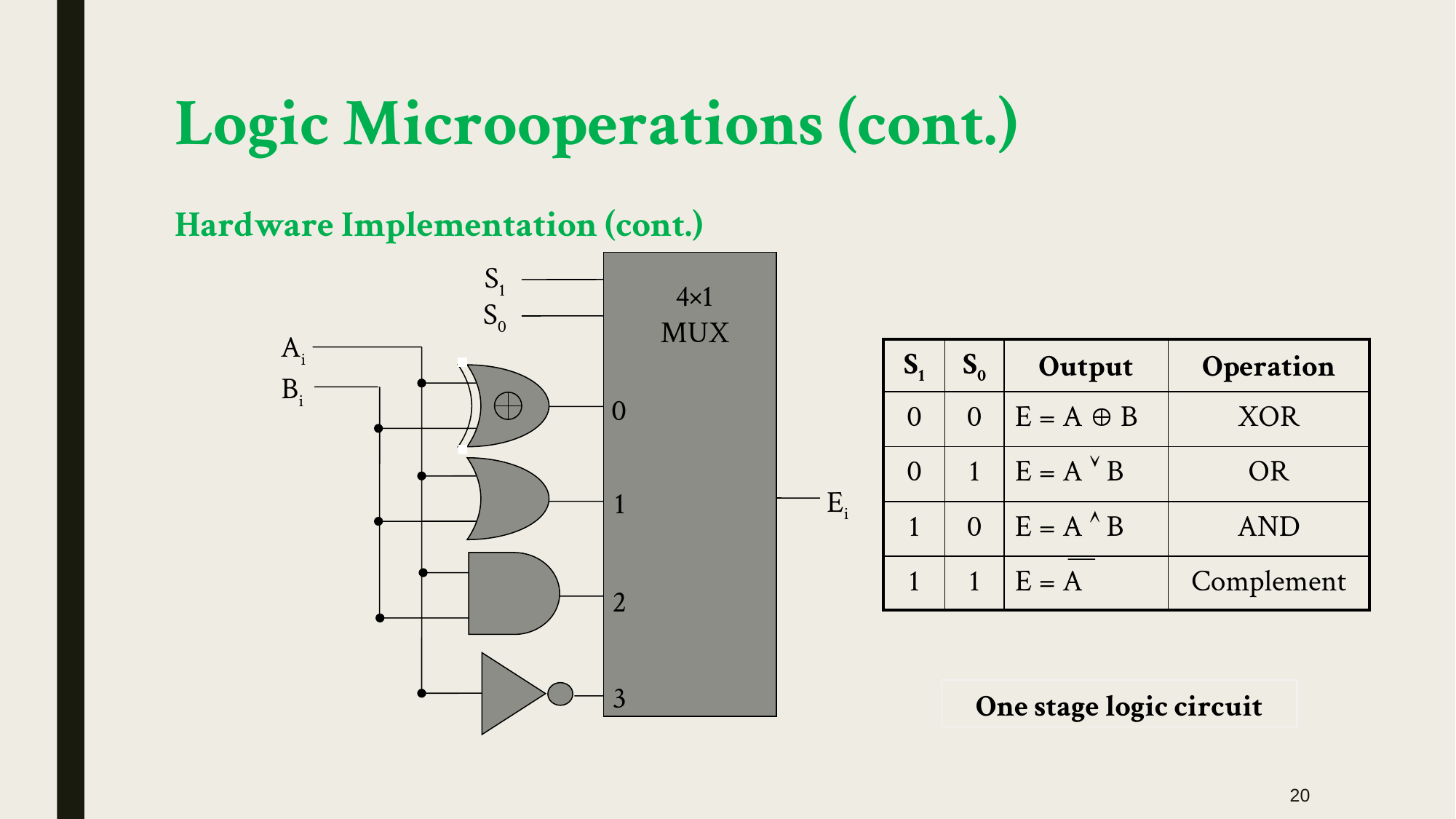

# Logic Microoperations (cont.)
Hardware Implementation (cont.)

S1

4×1 MUX

S0

Ai
| S1 | S0 | Output | Operation |
| --- | --- | --- | --- |
| 0 | 0 | E = A ⊕ B | XOR |
| 0 | 1 | E = A ∨ B | OR |
| 1 | 0 | E = A ∧ B | AND |
| 1 | 1 | E = A | Complement |

Bi

0

Ei
1

2

3
One stage logic circuit

20